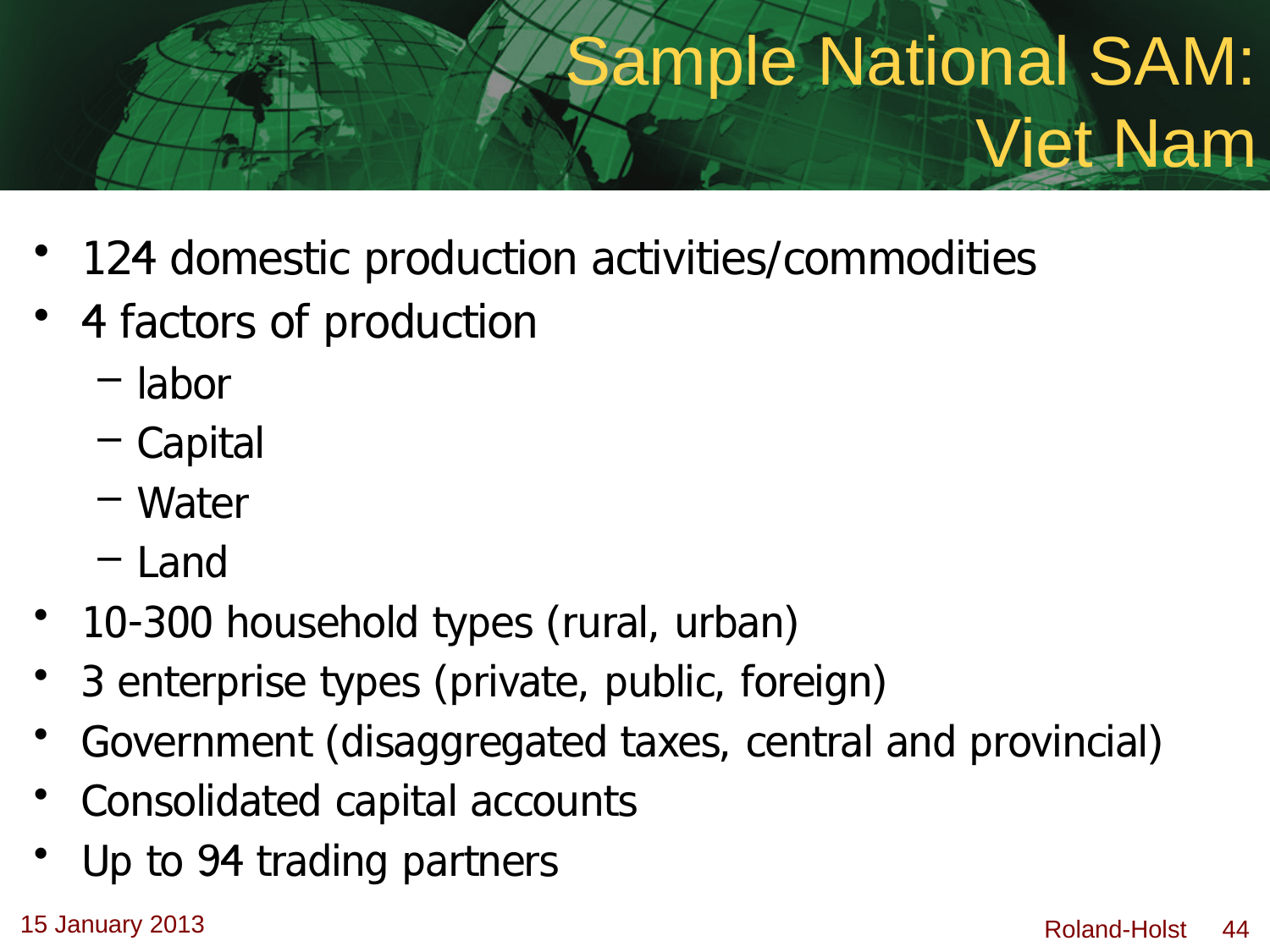

# Sample National SAM: Viet Nam
124 domestic production activities/commodities
4 factors of production
labor
Capital
Water
Land
10-300 household types (rural, urban)
3 enterprise types (private, public, foreign)
Government (disaggregated taxes, central and provincial)
Consolidated capital accounts
Up to 94 trading partners